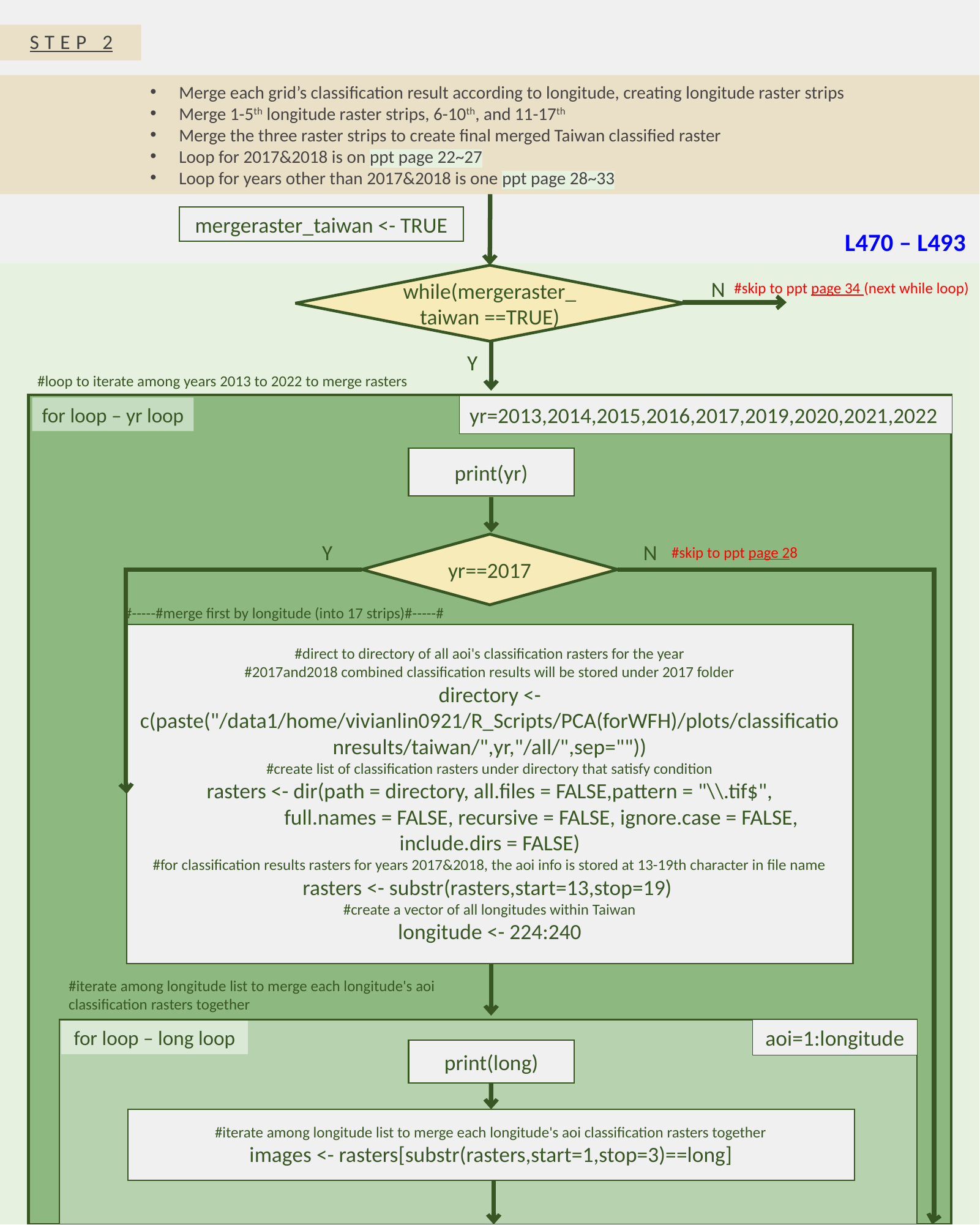

STEP 2

Merge each grid’s classification result according to longitude, creating longitude raster strips
Merge 1-5th longitude raster strips, 6-10th, and 11-17th
Merge the three raster strips to create final merged Taiwan classified raster
Loop for 2017&2018 is on ppt page 22~27
Loop for years other than 2017&2018 is one ppt page 28~33

mergeraster_taiwan <- TRUE
L470 – L493
while(mergeraster_taiwan ==TRUE)
N
#skip to ppt page 34 (next while loop)
Y
#loop to iterate among years 2013 to 2022 to merge rasters

yr=2013,2014,2015,2016,2017,2019,2020,2021,2022
for loop – yr loop
print(yr)
N
Y
yr==2017
#skip to ppt page 28
#-----#merge first by longitude (into 17 strips)#-----#
#direct to directory of all aoi's classification rasters for the year
#2017and2018 combined classification results will be stored under 2017 folder
directory <- c(paste("/data1/home/vivianlin0921/R_Scripts/PCA(forWFH)/plots/classificationresults/taiwan/",yr,"/all/",sep=""))
#create list of classification rasters under directory that satisfy condition
rasters <- dir(path = directory, all.files = FALSE,pattern = "\\.tif$",
                     full.names = FALSE, recursive = FALSE, ignore.case = FALSE, include.dirs = FALSE)
#for classification results rasters for years 2017&2018, the aoi info is stored at 13-19th character in file name
rasters <- substr(rasters,start=13,stop=19)
#create a vector of all longitudes within Taiwan
longitude <- 224:240
#iterate among longitude list to merge each longitude's aoi classification rasters together

aoi=1:longitude
for loop – long loop
print(long)
#iterate among longitude list to merge each longitude's aoi classification rasters together
images <- rasters[substr(rasters,start=1,stop=3)==long]